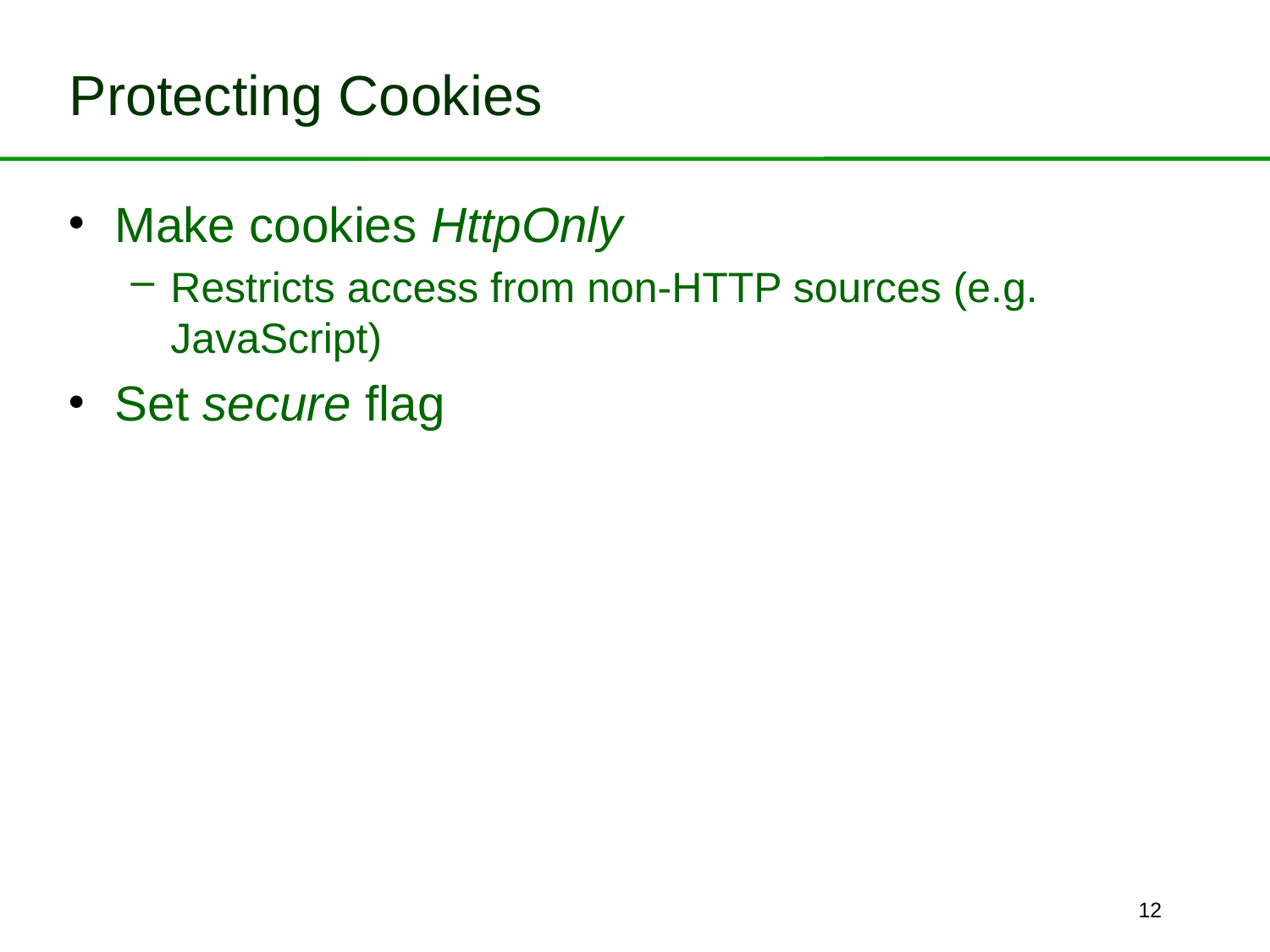

# Protecting Cookies
Make cookies HttpOnly
Restricts access from non-HTTP sources (e.g. JavaScript)
Set secure flag

12